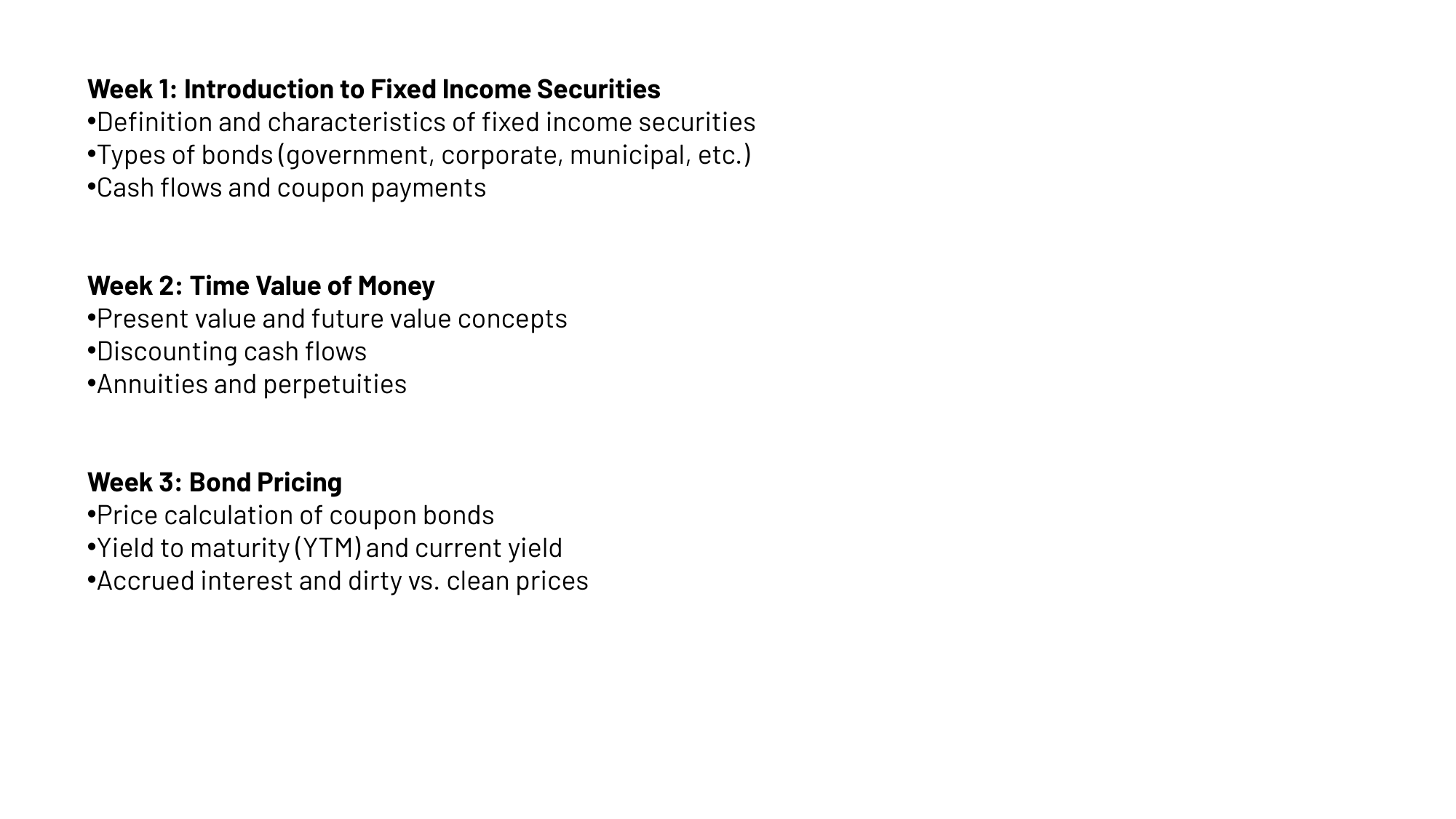

Week 1: Introduction to Fixed Income Securities
Definition and characteristics of fixed income securities
Types of bonds (government, corporate, municipal, etc.)
Cash flows and coupon payments

Week 2: Time Value of Money
Present value and future value concepts
Discounting cash flows
Annuities and perpetuities

Week 3: Bond Pricing
Price calculation of coupon bonds
Yield to maturity (YTM) and current yield
Accrued interest and dirty vs. clean prices